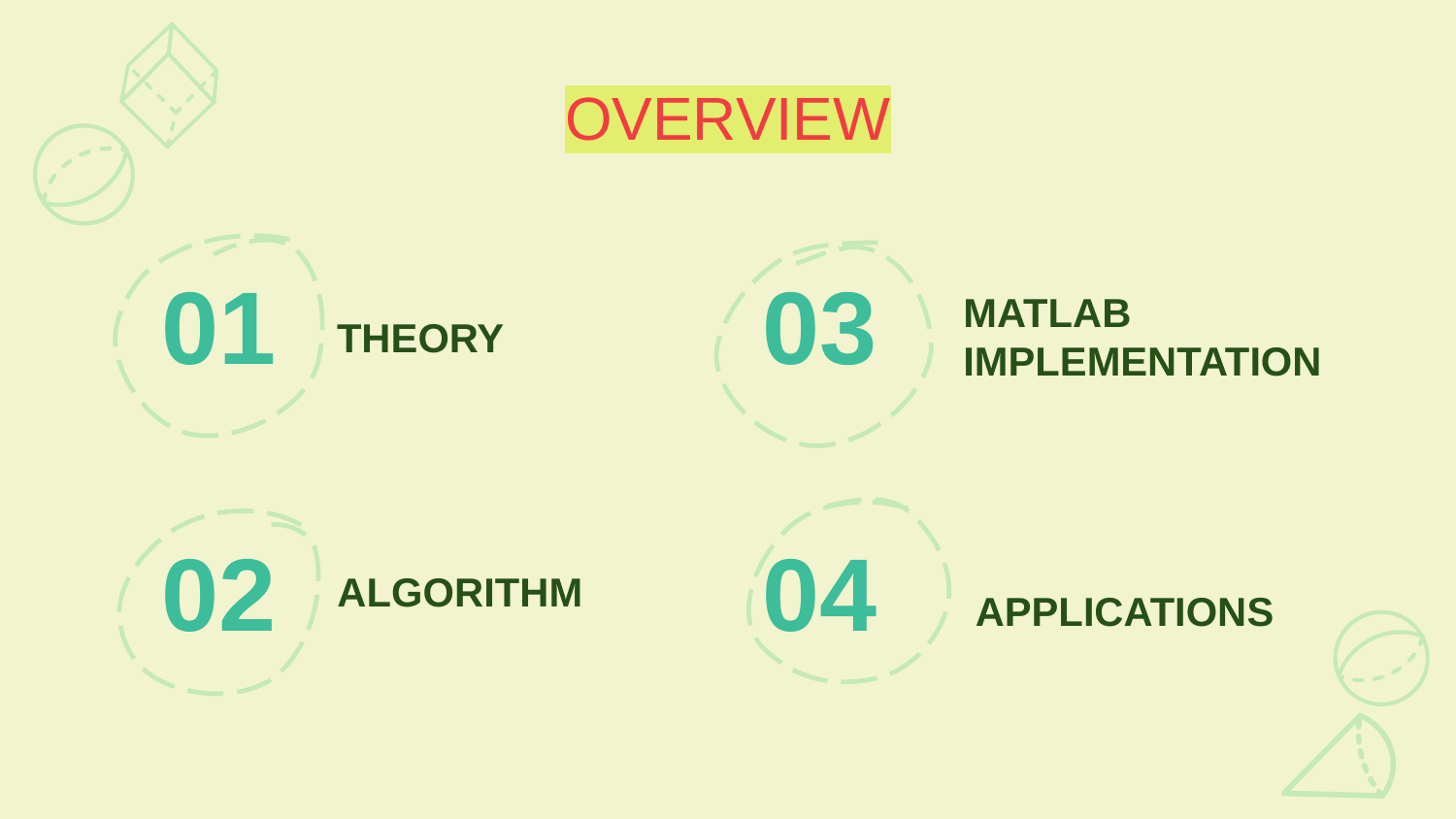

OVERVIEW

# 01
03
THEORY
MATLAB IMPLEMENTATION

02
04

ALGORITHM
APPLICATIONS